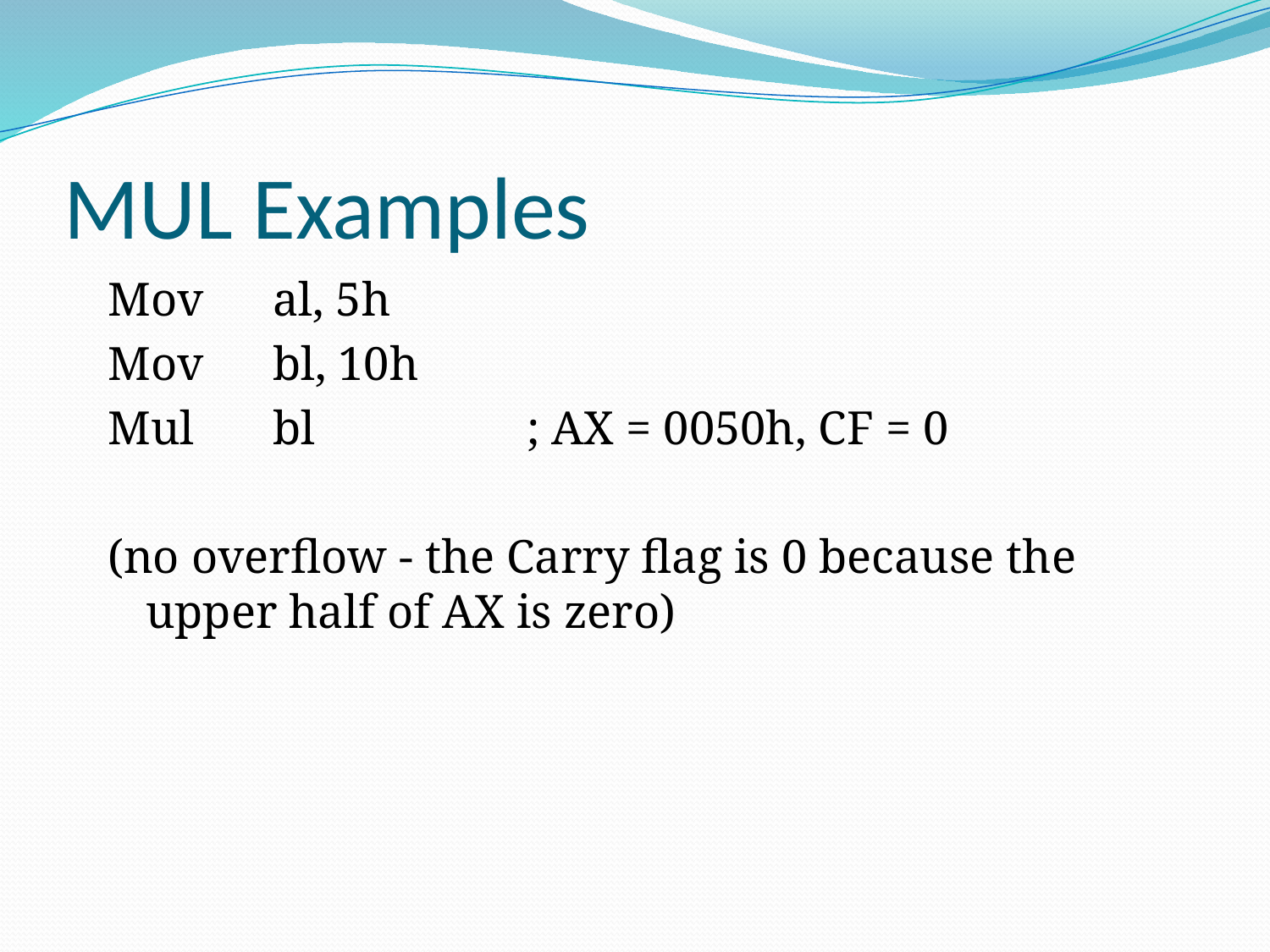

# MUL Examples
Mov	al, 5h
Mov	bl, 10h
Mul	bl		; AX = 0050h, CF = 0

(no overflow - the Carry flag is 0 because the upper half of AX is zero)